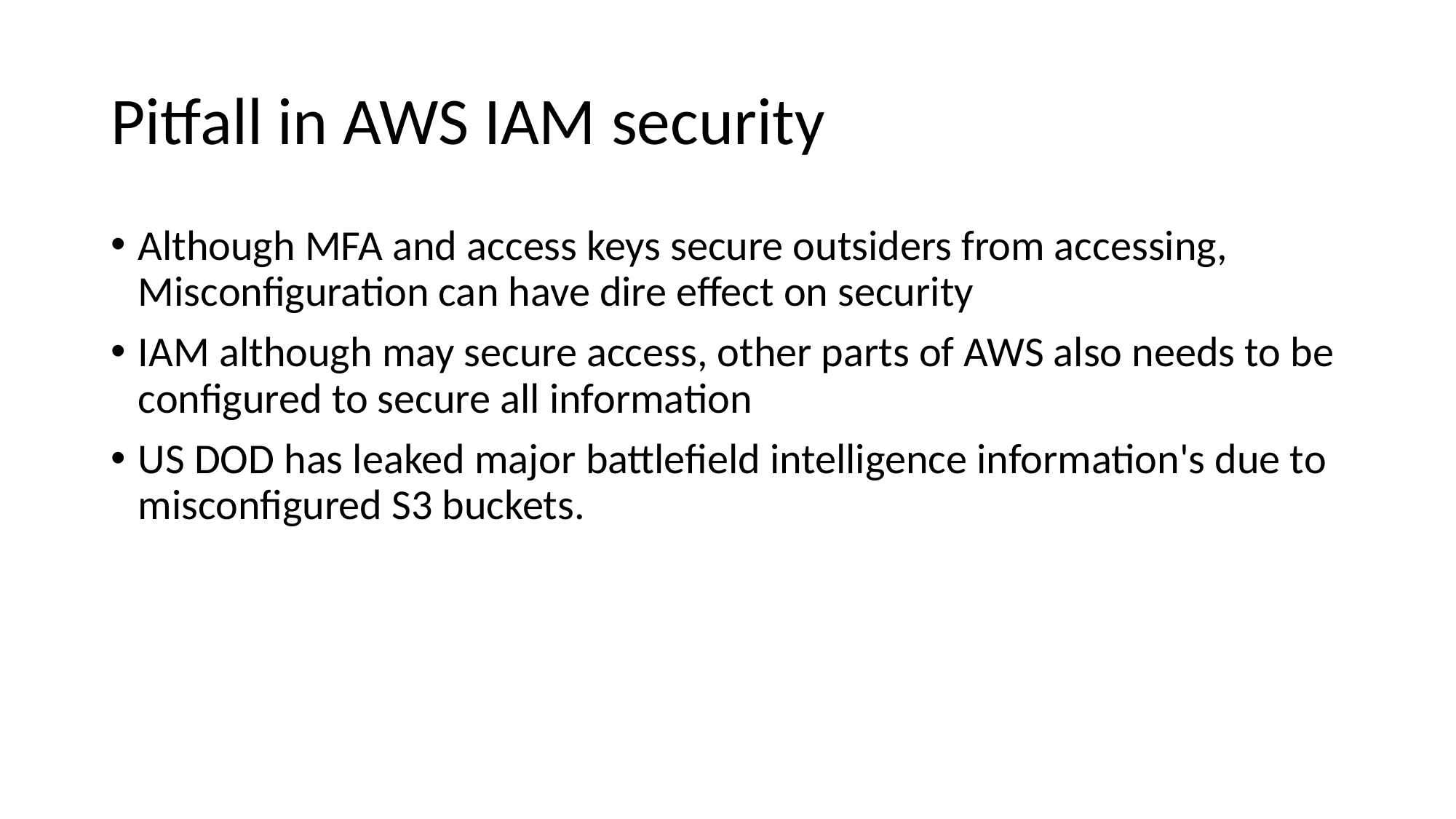

# Pitfall in AWS IAM security
Although MFA and access keys secure outsiders from accessing, Misconfiguration can have dire effect on security
IAM although may secure access, other parts of AWS also needs to be configured to secure all information
US DOD has leaked major battlefield intelligence information's due to misconfigured S3 buckets.